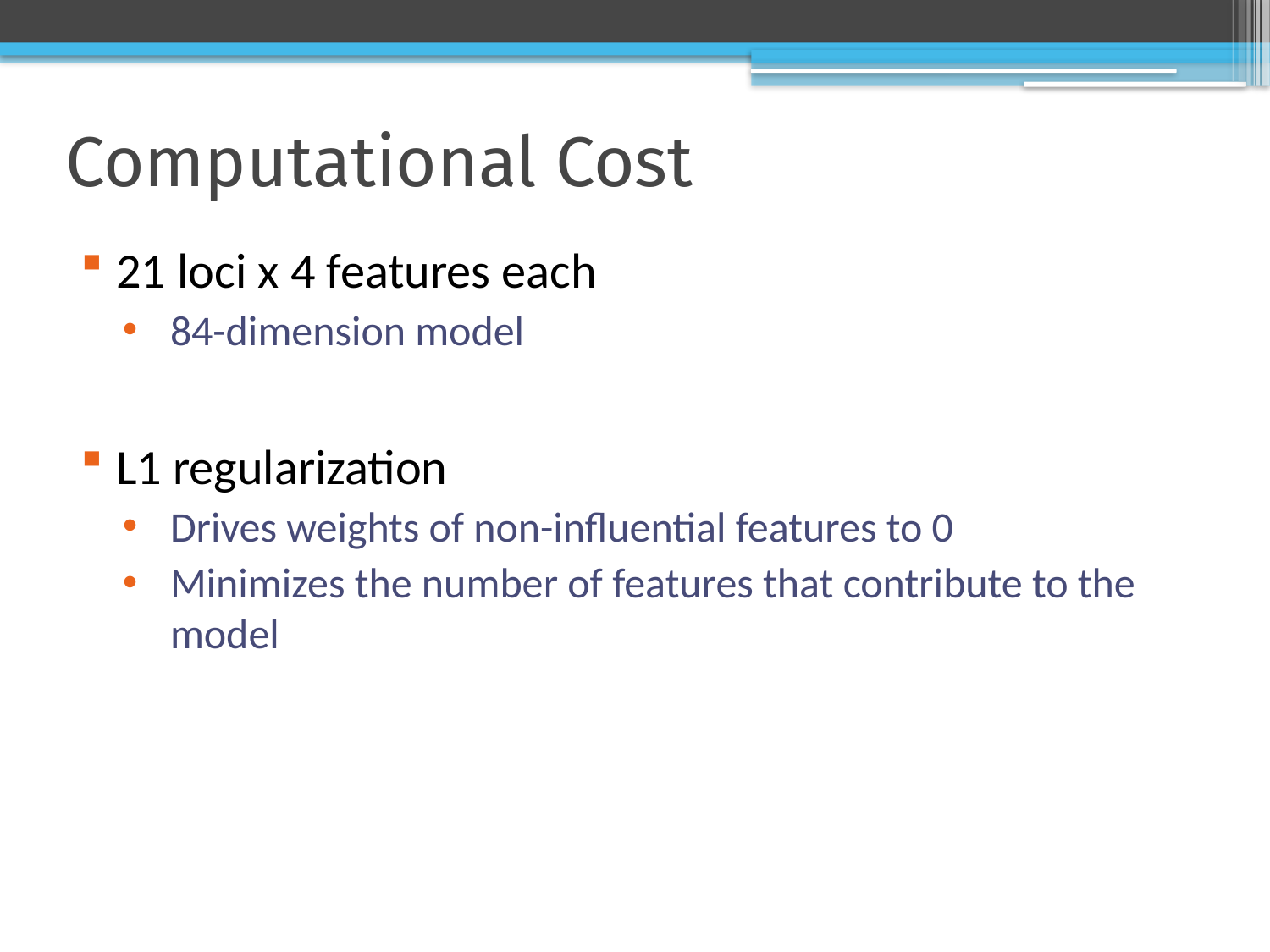

# Computational Cost
21 loci x 4 features each
84-dimension model

L1 regularization
Drives weights of non-influential features to 0
Minimizes the number of features that contribute to the model